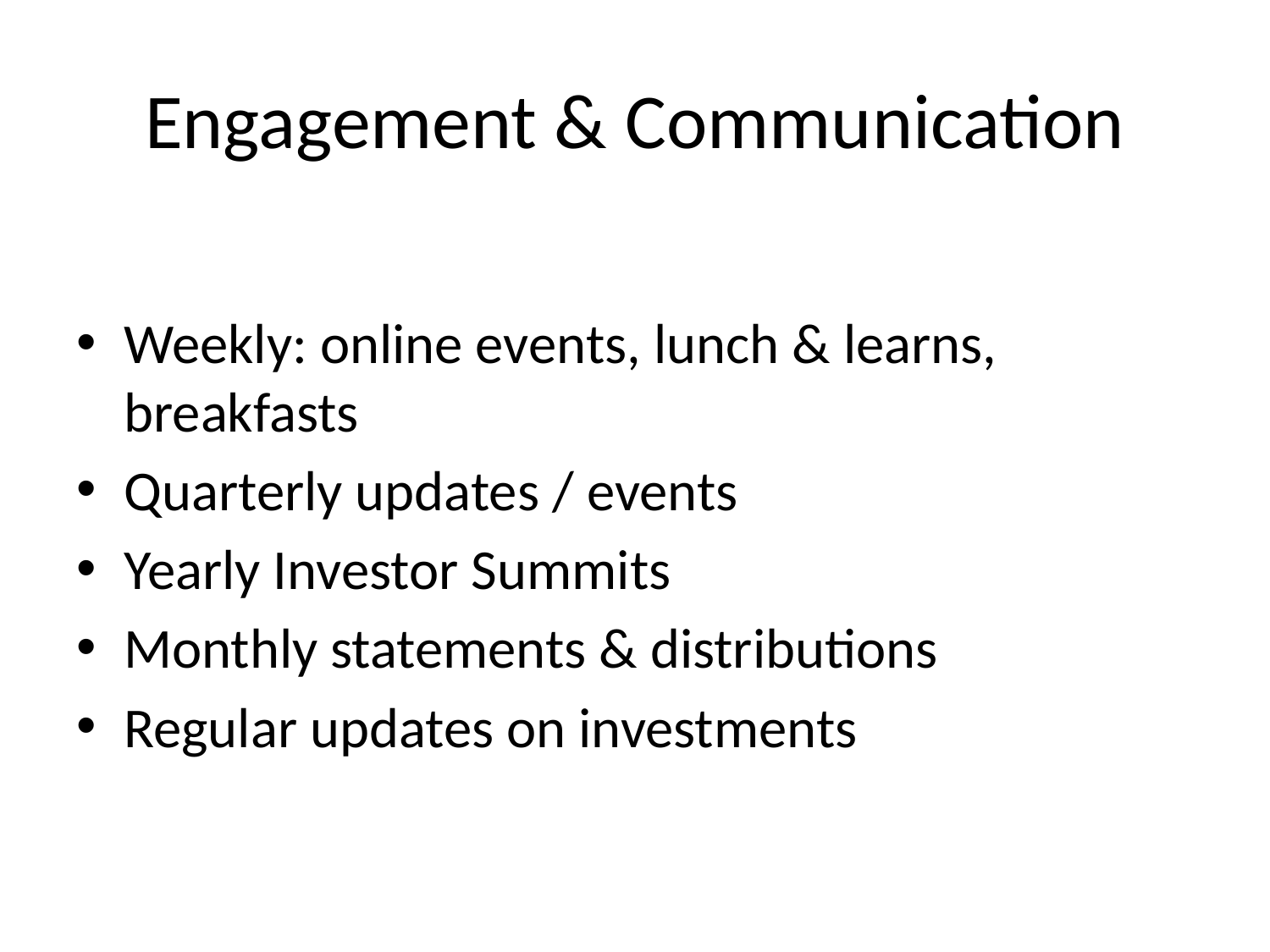

# Engagement & Communication

Weekly: online events, lunch & learns, breakfasts
Quarterly updates / events
Yearly Investor Summits
Monthly statements & distributions
Regular updates on investments